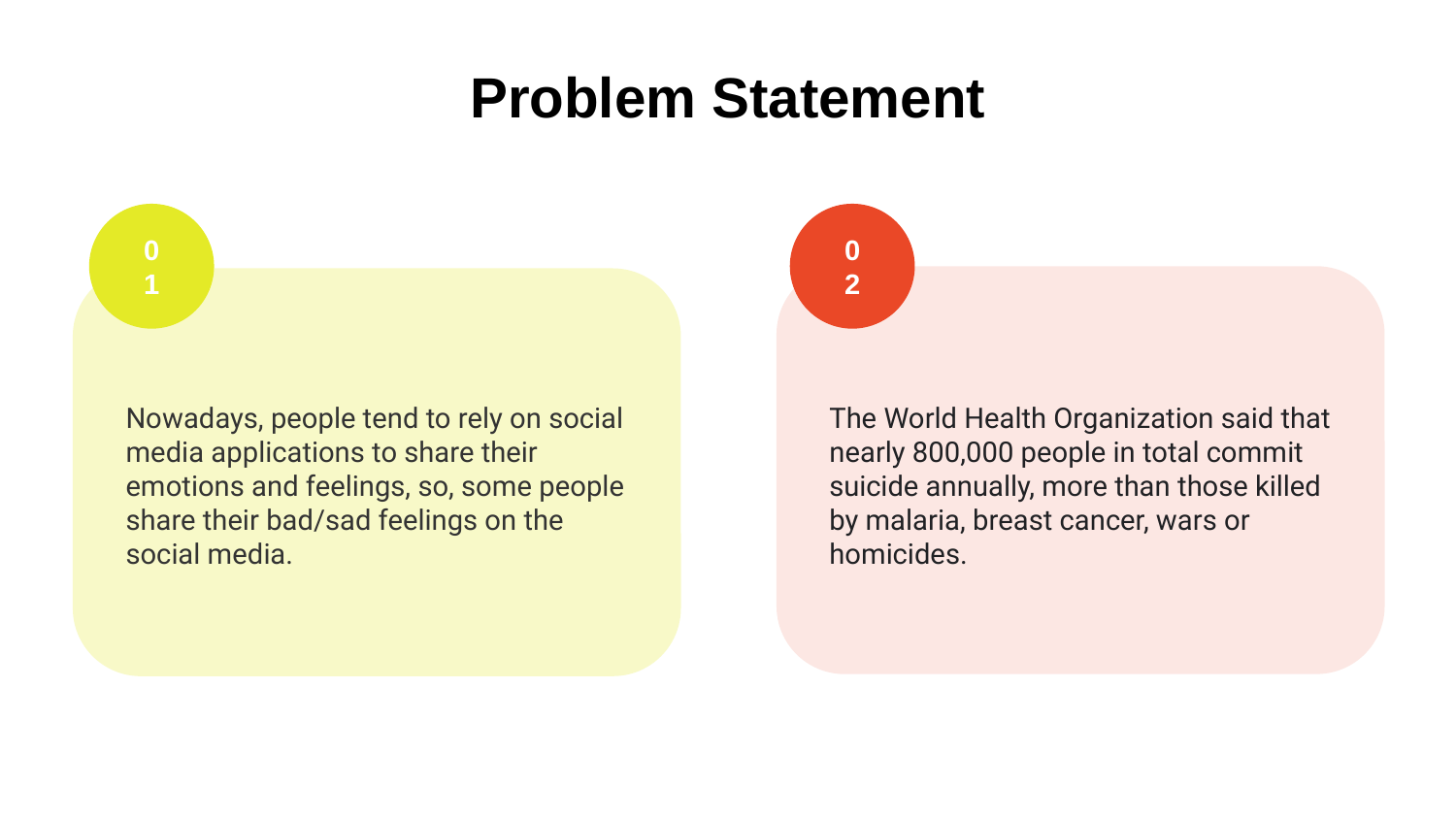

# Problem Statement
0
1
0
2

Nowadays, people tend to rely on social media applications to share their emotions and feelings, so, some people share their bad/sad feelings on the social media.
The World Health Organization said that nearly 800,000 people in total commit suicide annually, more than those killed by malaria, breast cancer, wars or homicides.